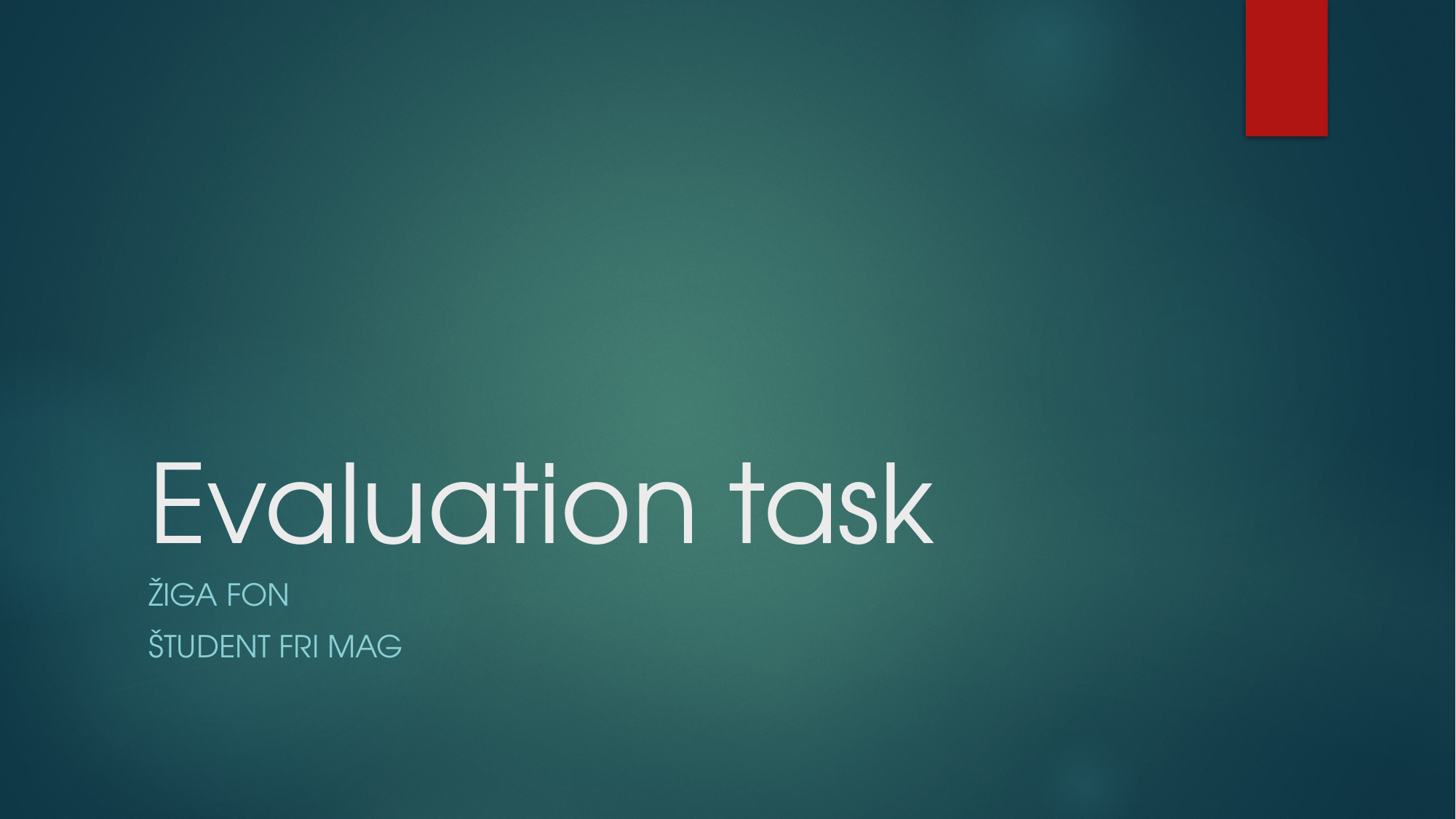

# Evaluation task
Žiga Fon
Študent Fri mag